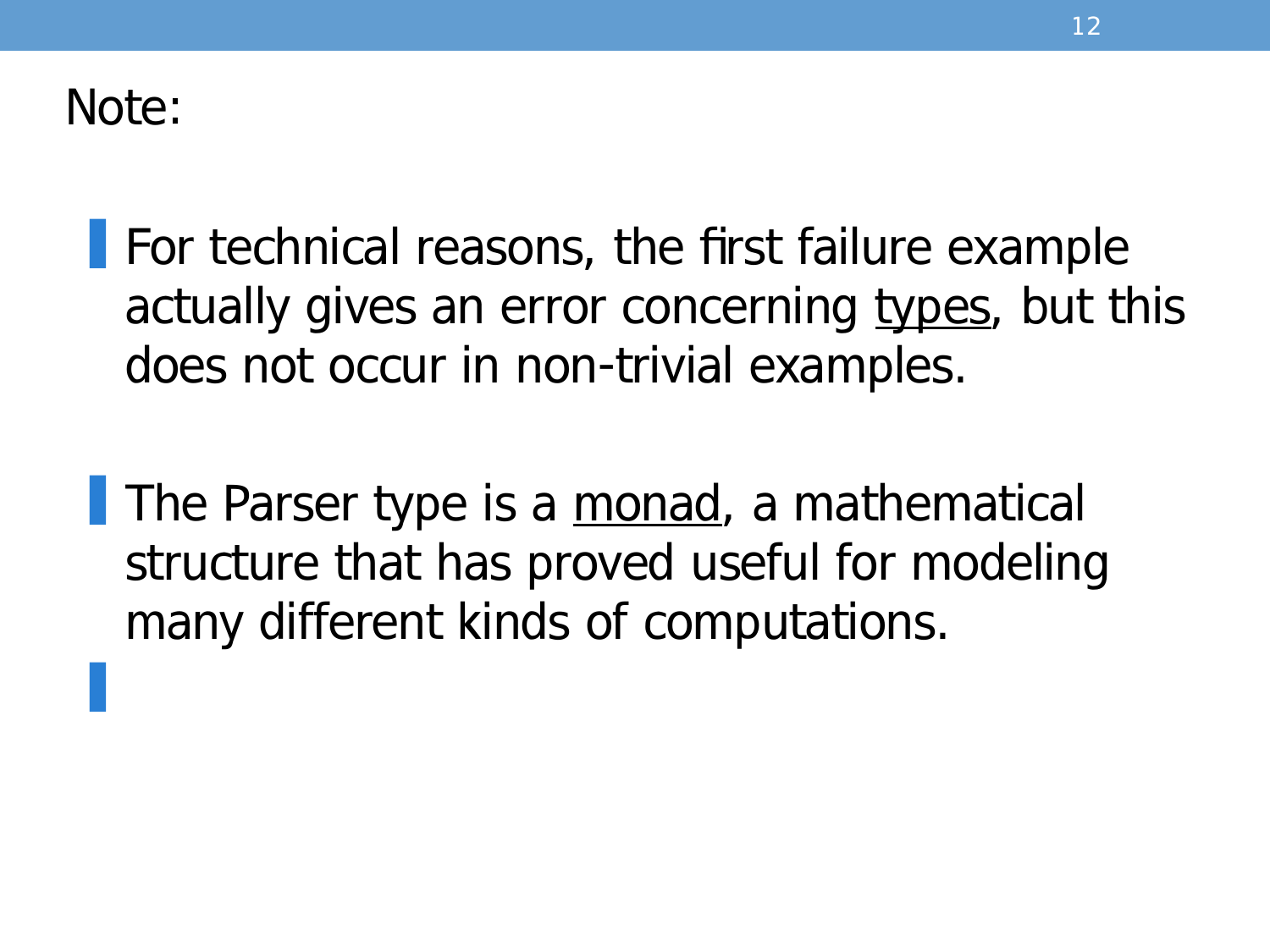

12
Note:
For technical reasons, the first failure example actually gives an error concerning types, but this does not occur in non-trivial examples.

The Parser type is a monad, a mathematical structure that has proved useful for modeling many different kinds of computations.
The library file Parsing is available on the web from the Programming in Haskell home page.